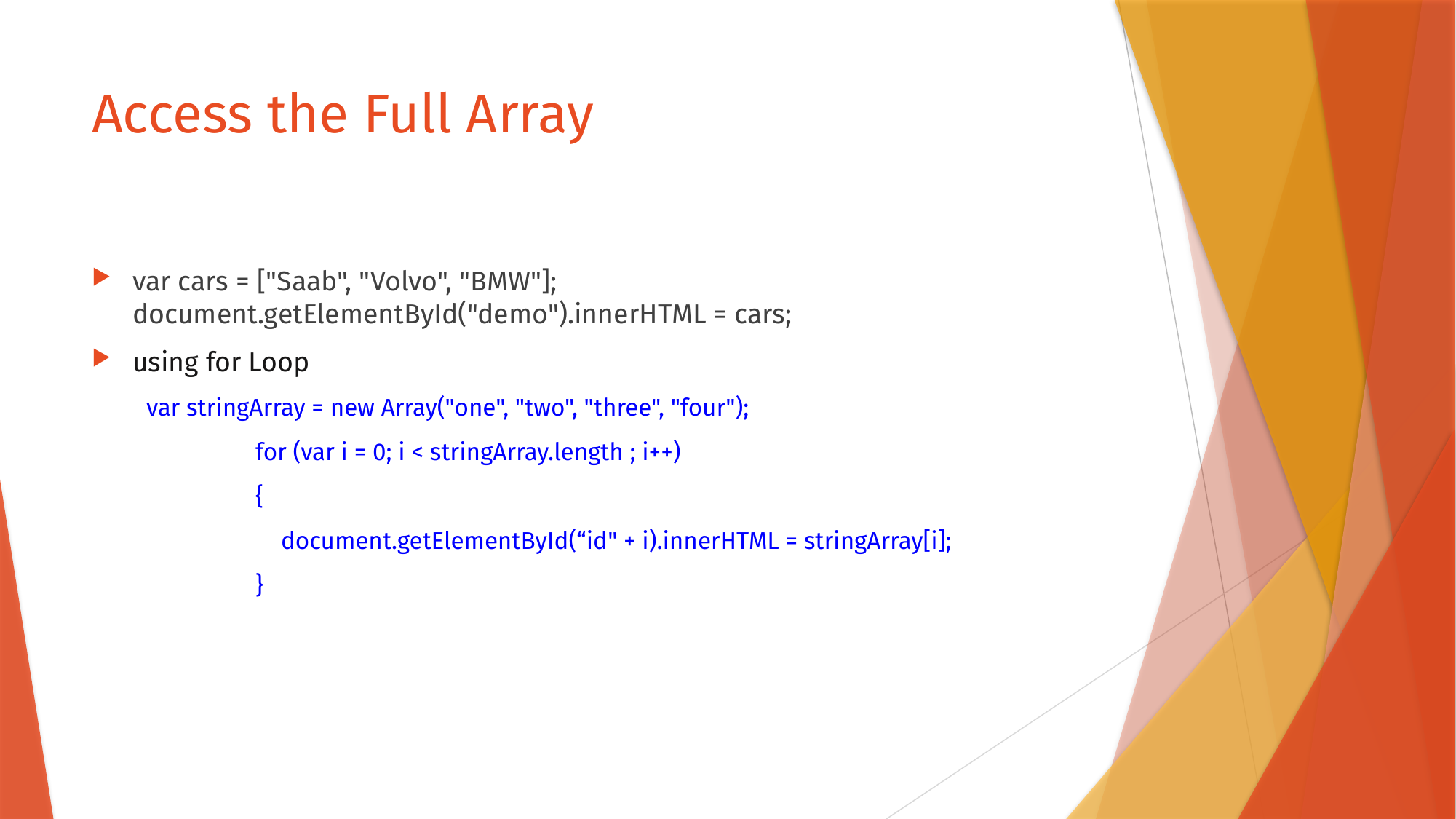

# Access the Full Array
var cars = ["Saab", "Volvo", "BMW"];
document.getElementById("demo").innerHTML = cars;
using for Loop
var stringArray = new Array("one", "two", "three", "four");
	for (var i = 0; i < stringArray.length ; i++)
	{
	    document.getElementById(“id" + i).innerHTML = stringArray[i];
	}